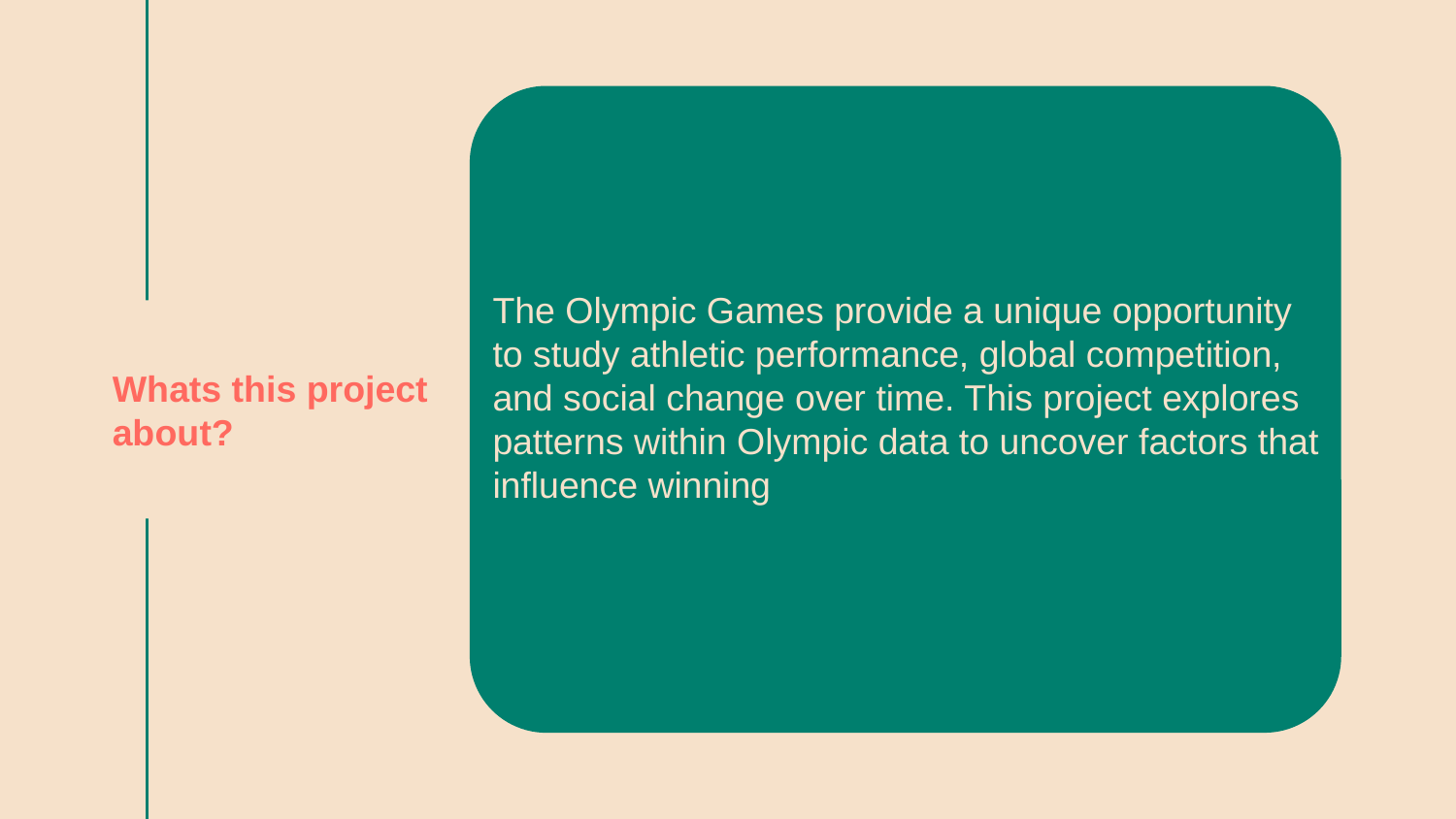

The Olympic Games provide a unique opportunity to study athletic performance, global competition, and social change over time. This project explores patterns within Olympic data to uncover factors that influence winning

# Whats this project about?